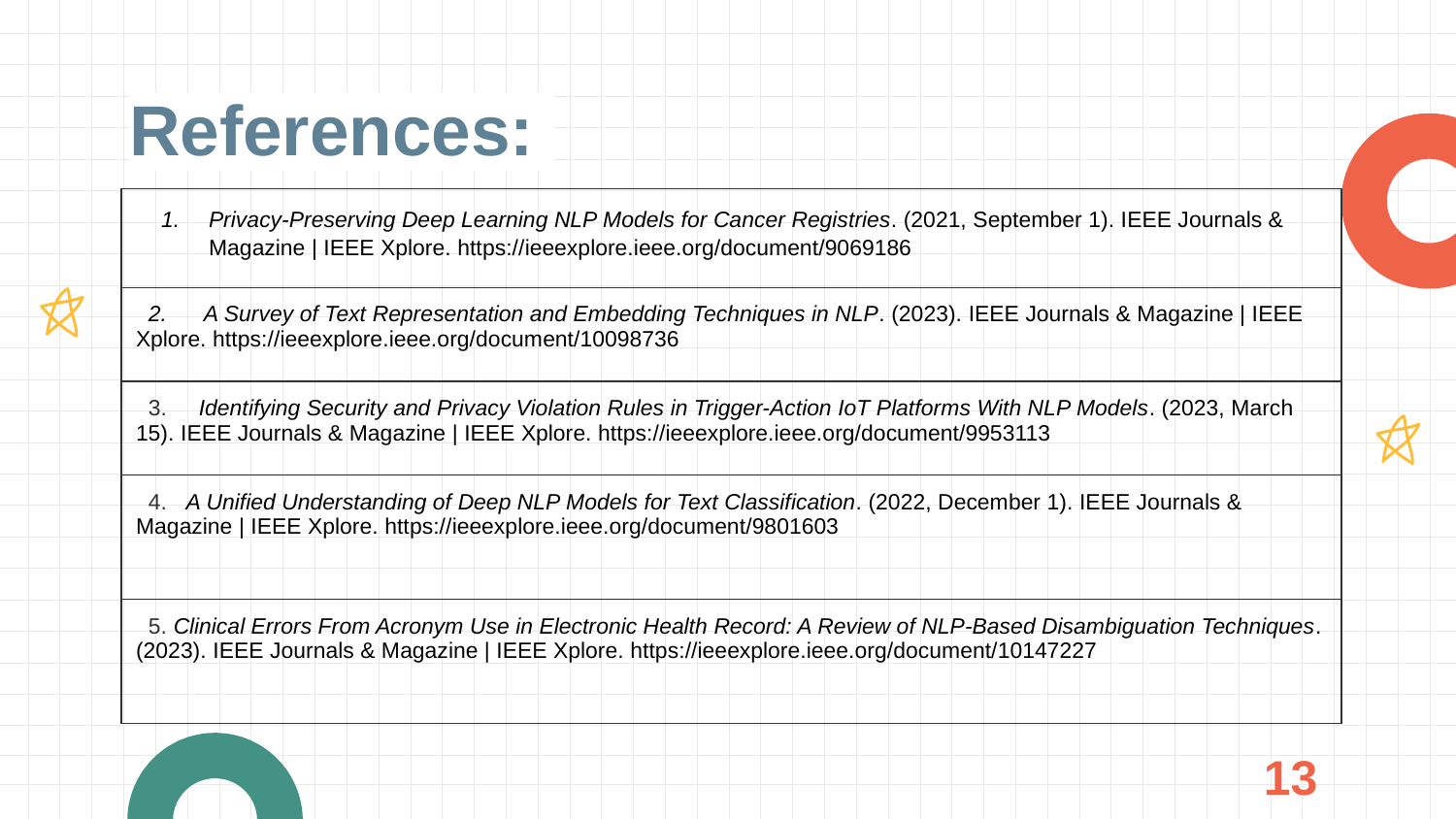

# References:
| Privacy-Preserving Deep Learning NLP Models for Cancer Registries. (2021, September 1). IEEE Journals & Magazine | IEEE Xplore. https://ieeexplore.ieee.org/document/9069186 |
| --- |
| 2. A Survey of Text Representation and Embedding Techniques in NLP. (2023). IEEE Journals & Magazine | IEEE Xplore. https://ieeexplore.ieee.org/document/10098736 |
| 3. Identifying Security and Privacy Violation Rules in Trigger-Action IoT Platforms With NLP Models. (2023, March 15). IEEE Journals & Magazine | IEEE Xplore. https://ieeexplore.ieee.org/document/9953113 |
| 4. A Unified Understanding of Deep NLP Models for Text Classification. (2022, December 1). IEEE Journals & Magazine | IEEE Xplore. https://ieeexplore.ieee.org/document/9801603 |
| 5. Clinical Errors From Acronym Use in Electronic Health Record: A Review of NLP-Based Disambiguation Techniques. (2023). IEEE Journals & Magazine | IEEE Xplore. https://ieeexplore.ieee.org/document/10147227 |
13